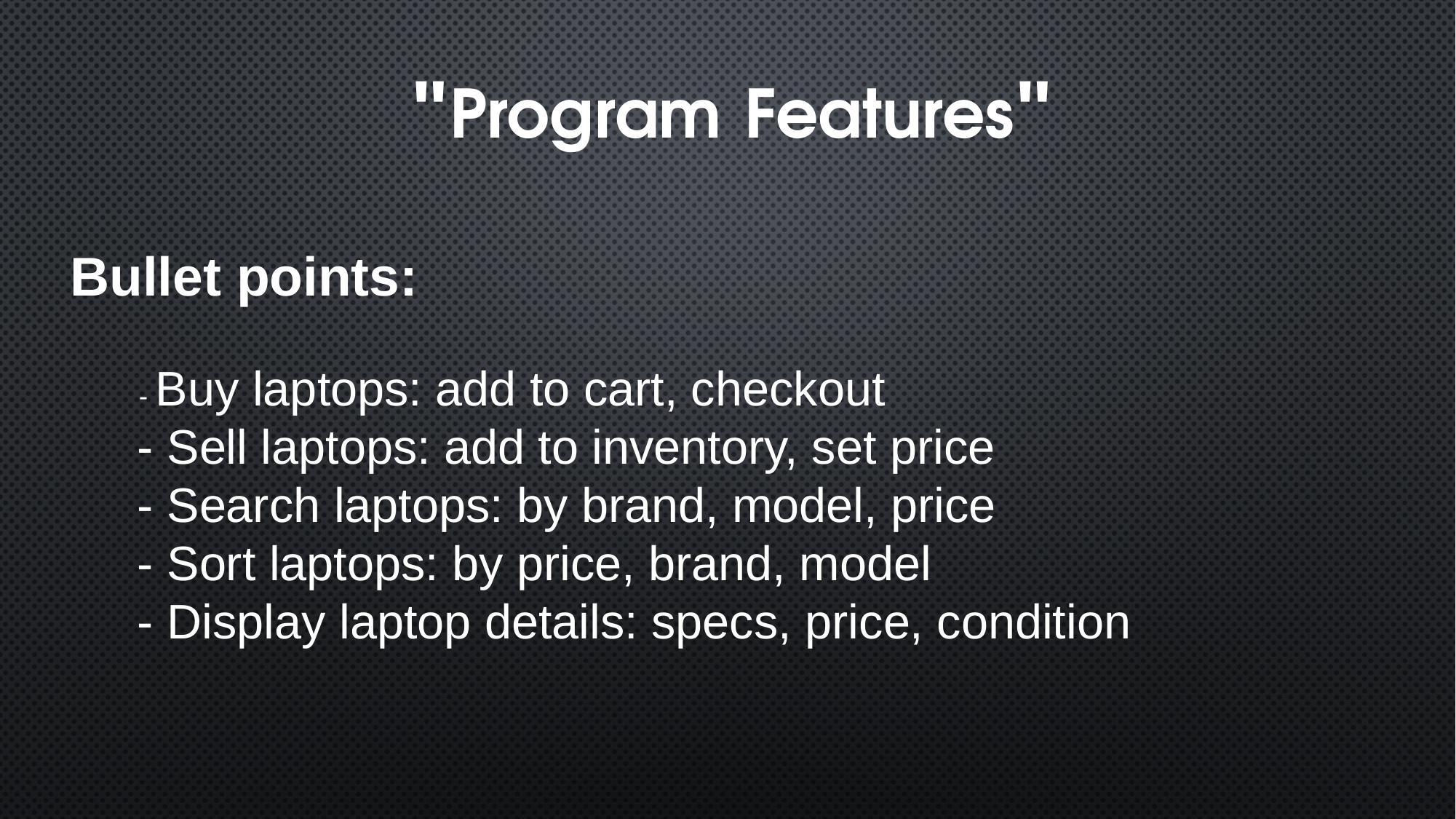

"Program Features"
Bullet points:

         - Buy laptops: add to cart, checkout
     - Sell laptops: add to inventory, set price
     - Search laptops: by brand, model, price
     - Sort laptops: by price, brand, model
     - Display laptop details: specs, price, condition